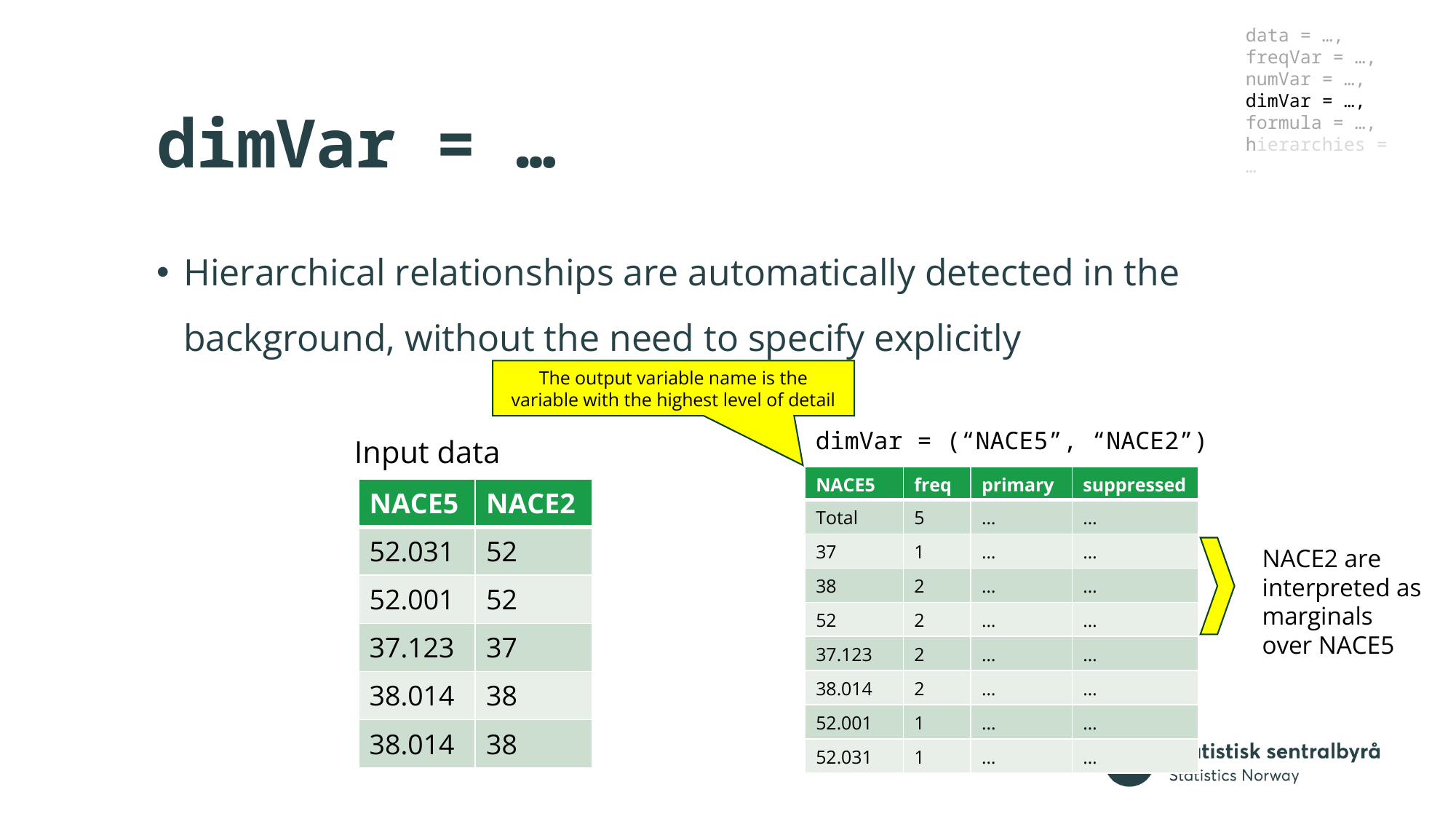

data = …,
freqVar = …,
numVar = …,
dimVar = …,
formula = …,
hierarchies = …
# dimVar = …
Hierarchical relationships are automatically detected in the background, without the need to specify explicitly

The output variable name is the variable with the highest level of detail
dimVar = (“NACE5”, “NACE2”)

Input data
| NACE5 | freq | primary | suppressed |
| --- | --- | --- | --- |
| Total | 5 | … | … |
| 37 | 1 | … | … |
| 38 | 2 | … | … |
| 52 | 2 | … | … |
| 37.123 | 2 | … | … |
| 38.014 | 2 | … | … |
| 52.001 | 1 | ... | … |
| 52.031 | 1 | … | … |
| NACE5 | NACE2 |
| --- | --- |
| 52.031 | 52 |
| 52.001 | 52 |
| 37.123 | 37 |
| 38.014 | 38 |
| 38.014 | 38 |

NACE2 are interpreted as marginals over NACE5